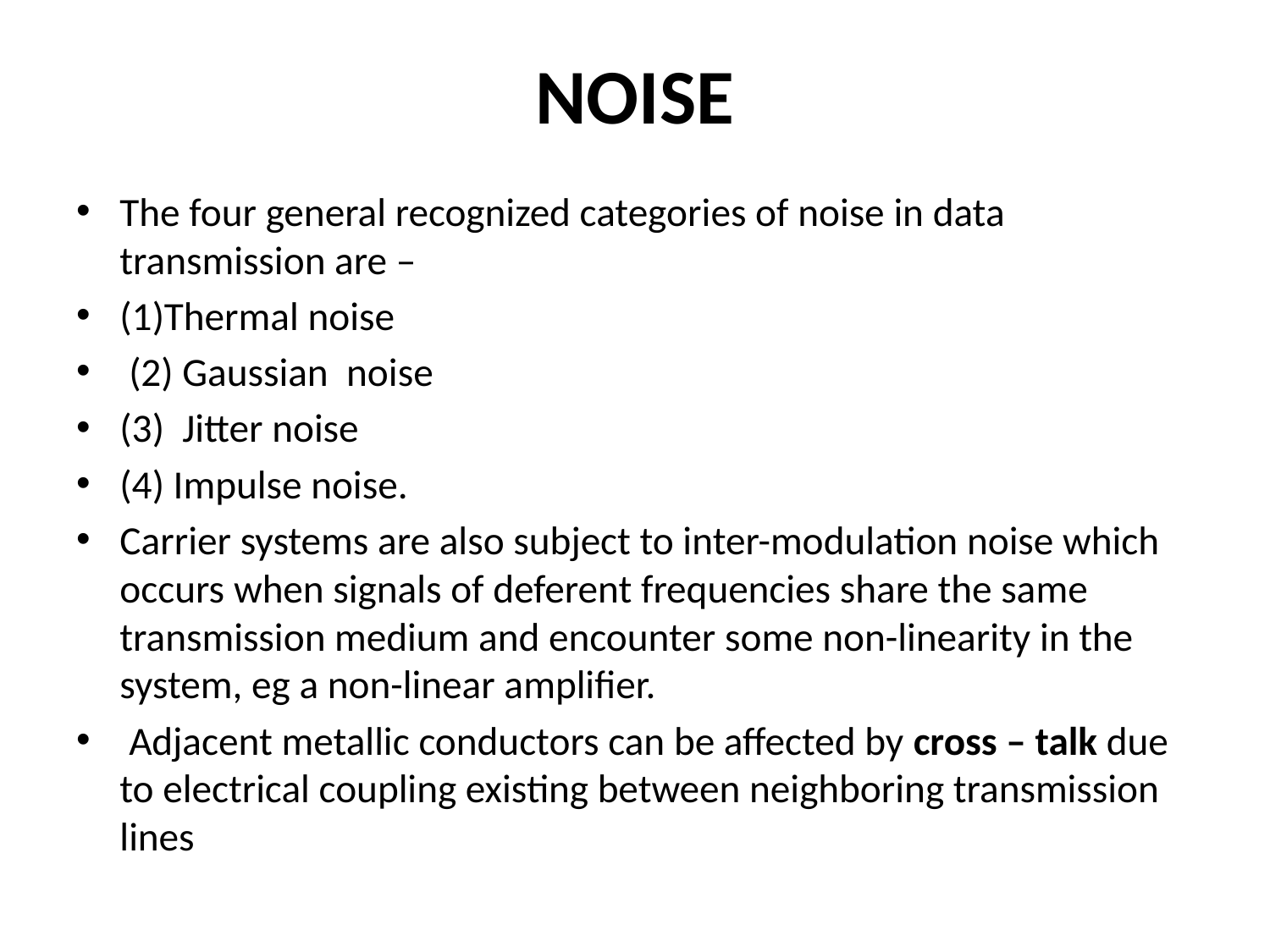

# NOISE
The four general recognized categories of noise in data transmission are –
(1)Thermal noise
 (2) Gaussian  noise
(3)  Jitter noise
(4) Impulse noise.
Carrier systems are also subject to inter-modulation noise which occurs when signals of deferent frequencies share the same transmission medium and encounter some non-linearity in the system, eg a non-linear amplifier.
 Adjacent metallic conductors can be affected by cross – talk due to electrical coupling existing between neighboring transmission lines